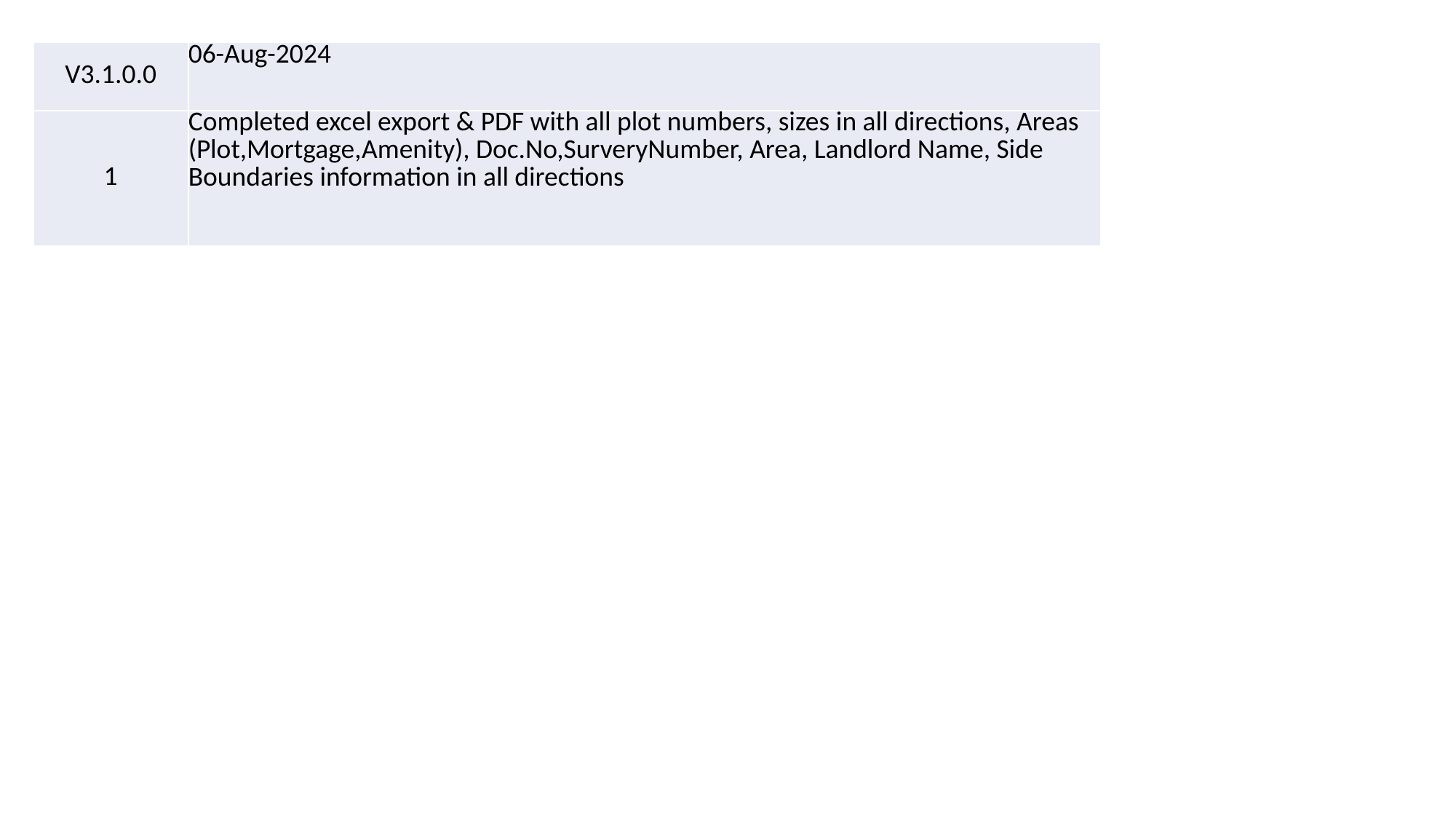

| V3.1.0.0 | 06-Aug-2024 |
| --- | --- |
| 1 | Completed excel export & PDF with all plot numbers, sizes in all directions, Areas (Plot,Mortgage,Amenity), Doc.No,SurveryNumber, Area, Landlord Name, Side Boundaries information in all directions |